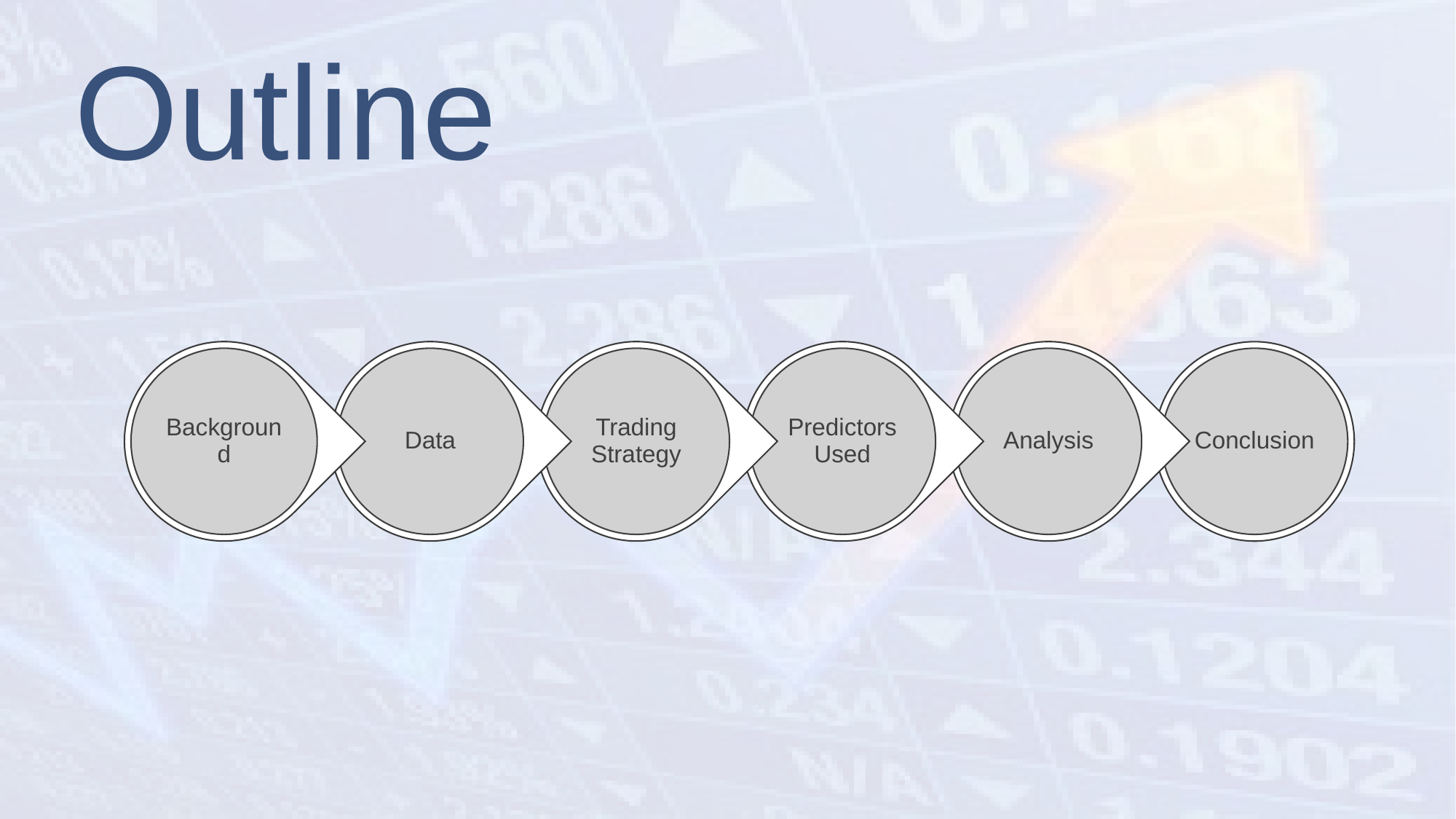

# Outline
Conclusion
Analysis
Predictors Used
Trading Strategy
Data
Background